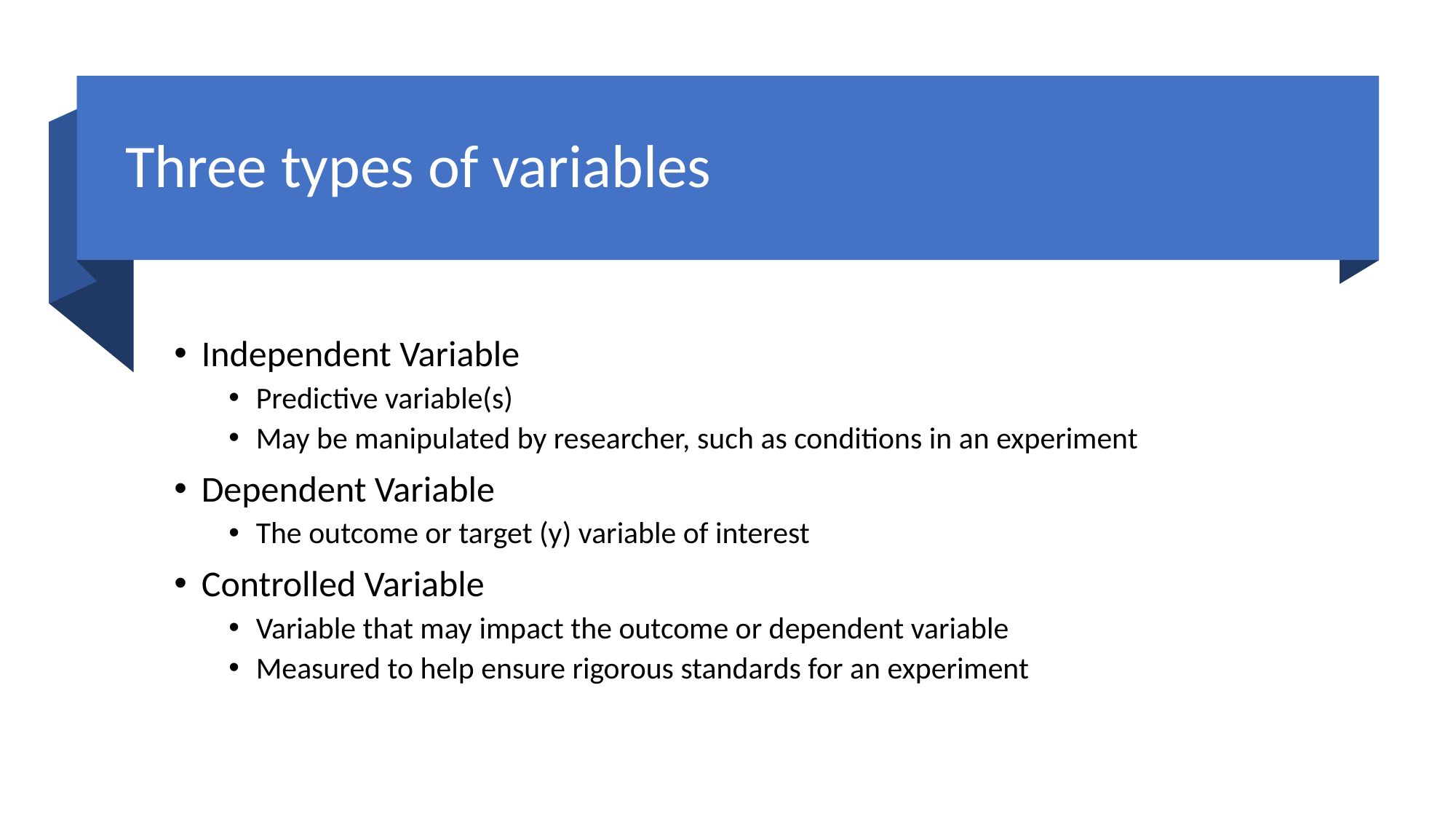

# Three types of variables

Independent Variable
Predictive variable(s)
May be manipulated by researcher, such as conditions in an experiment
Dependent Variable
The outcome or target (y) variable of interest
Controlled Variable
Variable that may impact the outcome or dependent variable
Measured to help ensure rigorous standards for an experiment